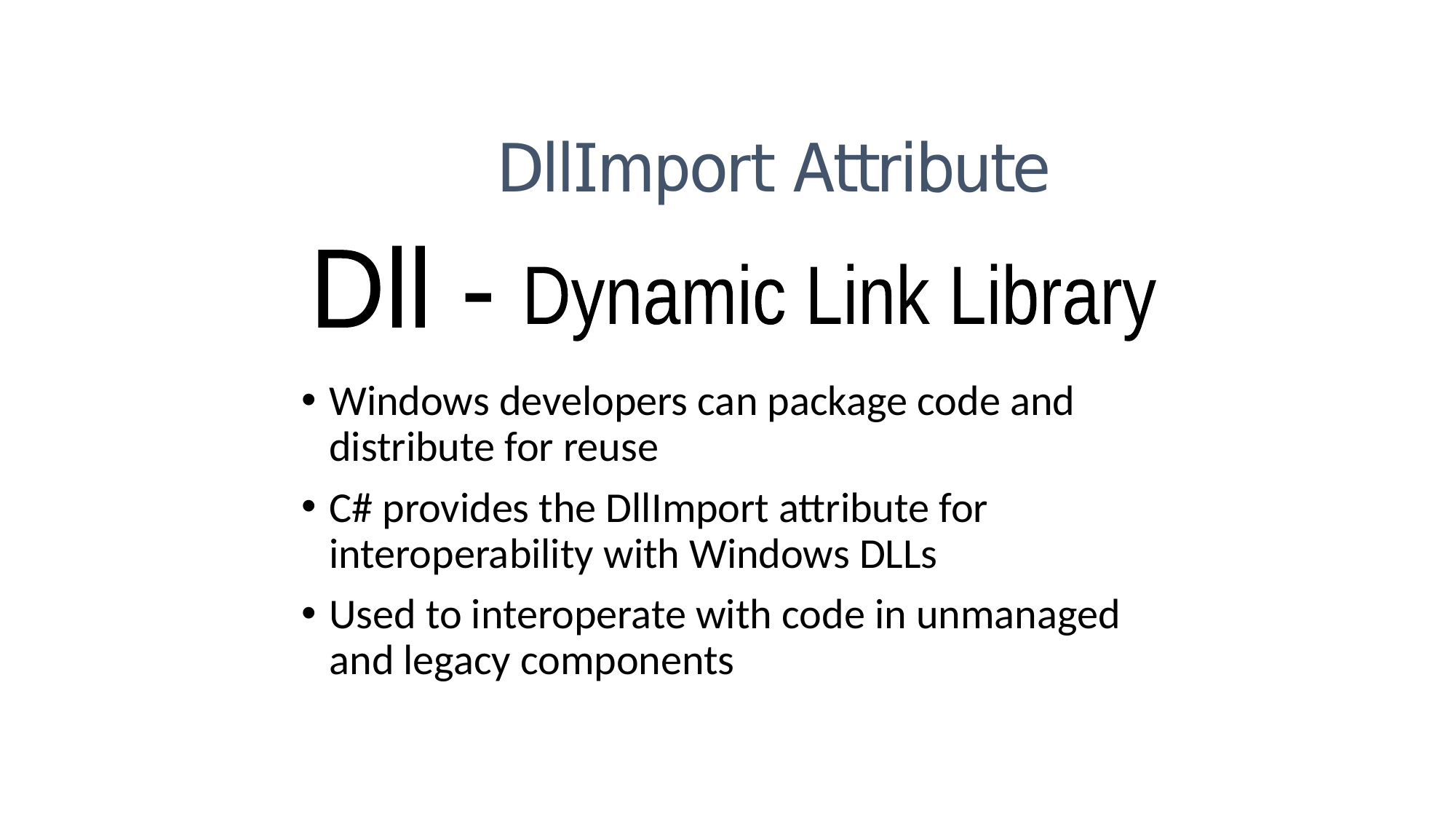

DllImport Attribute
Dll -
Dynamic Link Library
Windows developers can package code and distribute for reuse
C# provides the DllImport attribute for interoperability with Windows DLLs
Used to interoperate with code in unmanaged
and legacy components